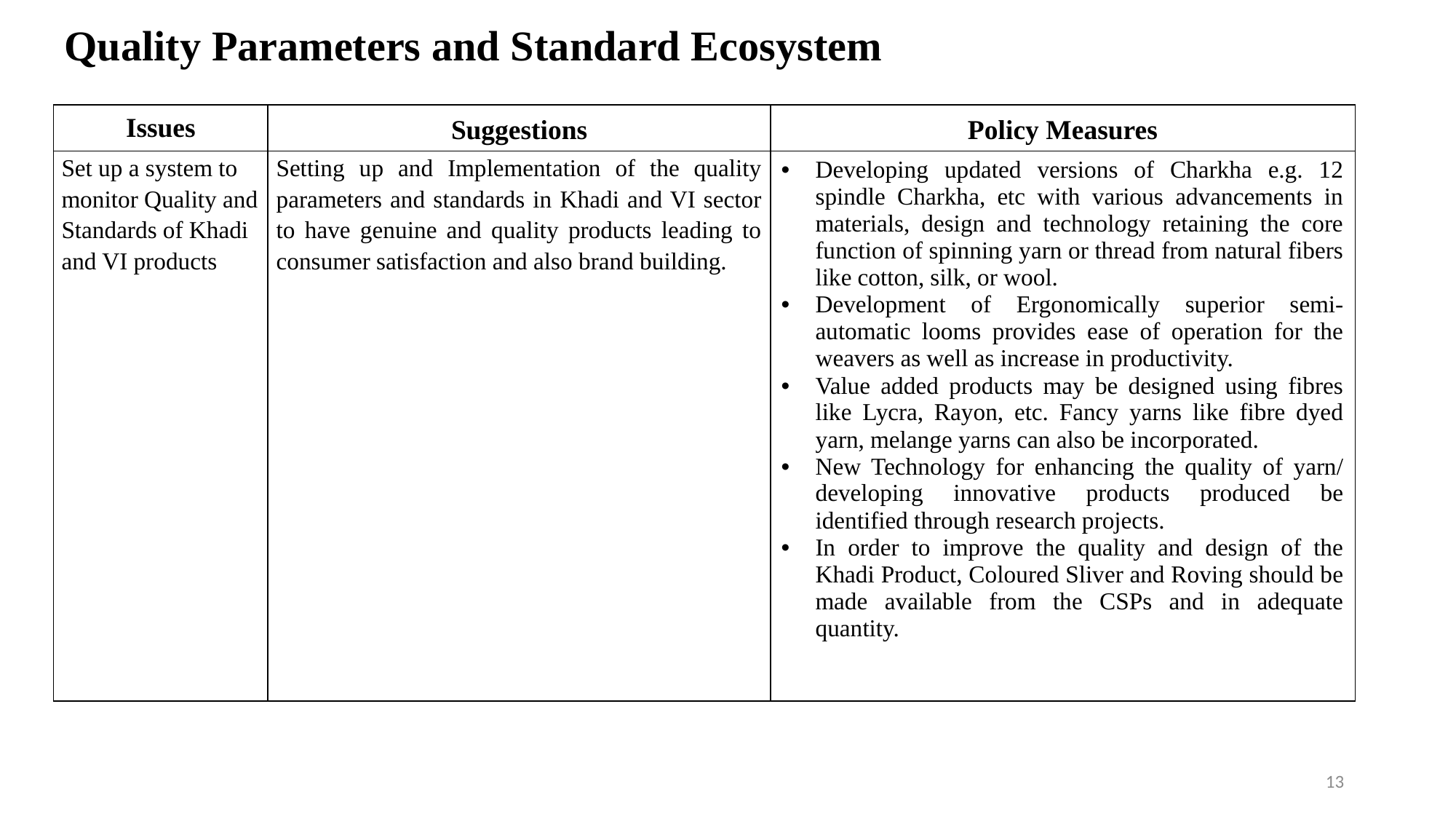

# Quality Parameters and Standard Ecosystem
| Issues | Suggestions | Policy Measures |
| --- | --- | --- |
| Set up a system to monitor Quality and Standards of Khadi and VI products | Setting up and Implementation of the quality parameters and standards in Khadi and VI sector to have genuine and quality products leading to consumer satisfaction and also brand building. | Developing updated versions of Charkha e.g. 12 spindle Charkha, etc with various advancements in materials, design and technology retaining the core function of spinning yarn or thread from natural fibers like cotton, silk, or wool. Development of Ergonomically superior semi-automatic looms provides ease of operation for the weavers as well as increase in productivity. Value added products may be designed using fibres like Lycra, Rayon, etc. Fancy yarns like fibre dyed yarn, melange yarns can also be incorporated. New Technology for enhancing the quality of yarn/ developing innovative products produced be identified through research projects. In order to improve the quality and design of the Khadi Product, Coloured Sliver and Roving should be made available from the CSPs and in adequate quantity. |
13